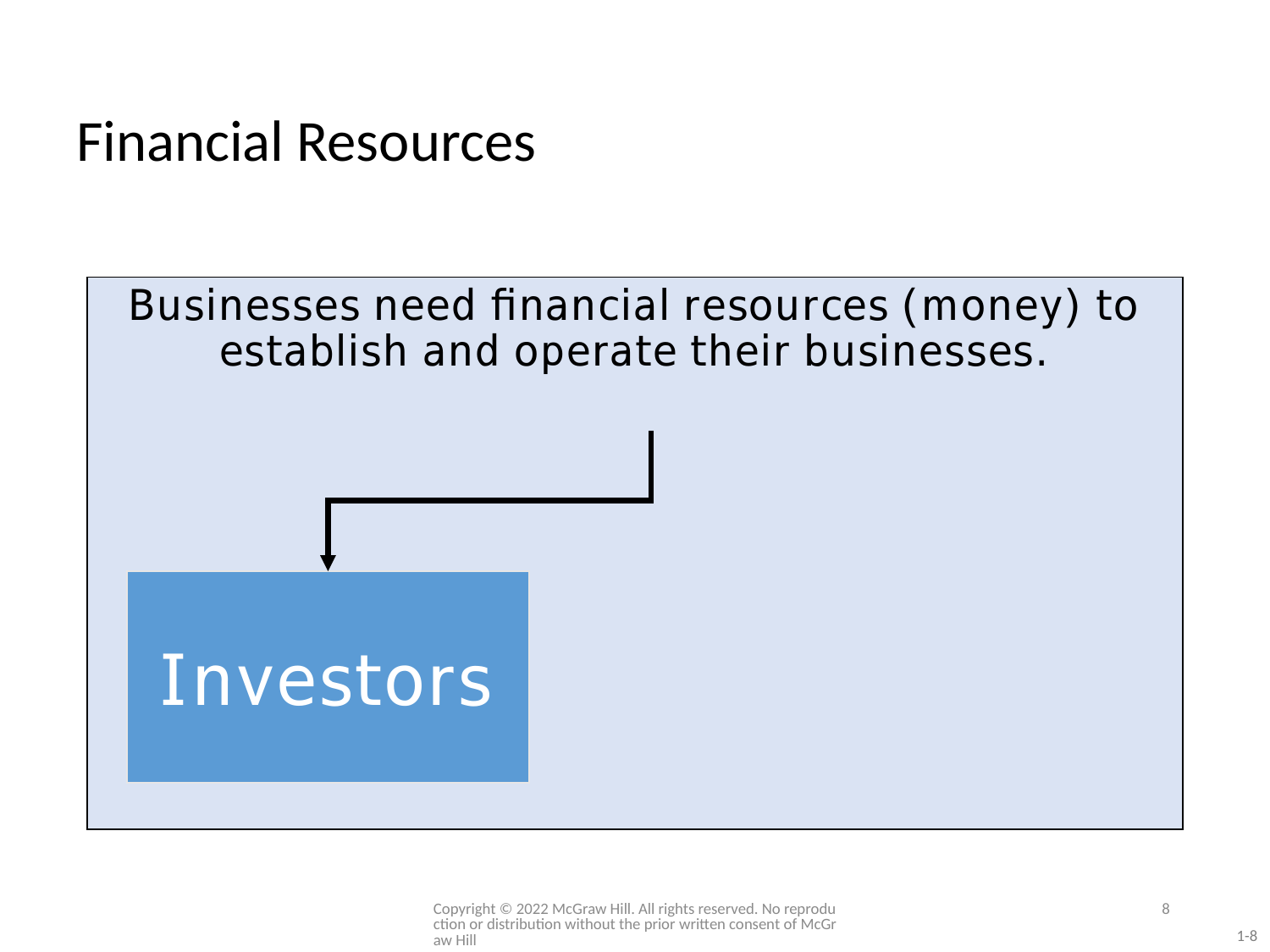

# Financial Resources
Businesses need financial resources (money) to establish and operate their businesses.
Investors
Creditors
Copyright © 2022 McGraw Hill. All rights reserved. No reproduction or distribution without the prior written consent of McGraw Hill
8